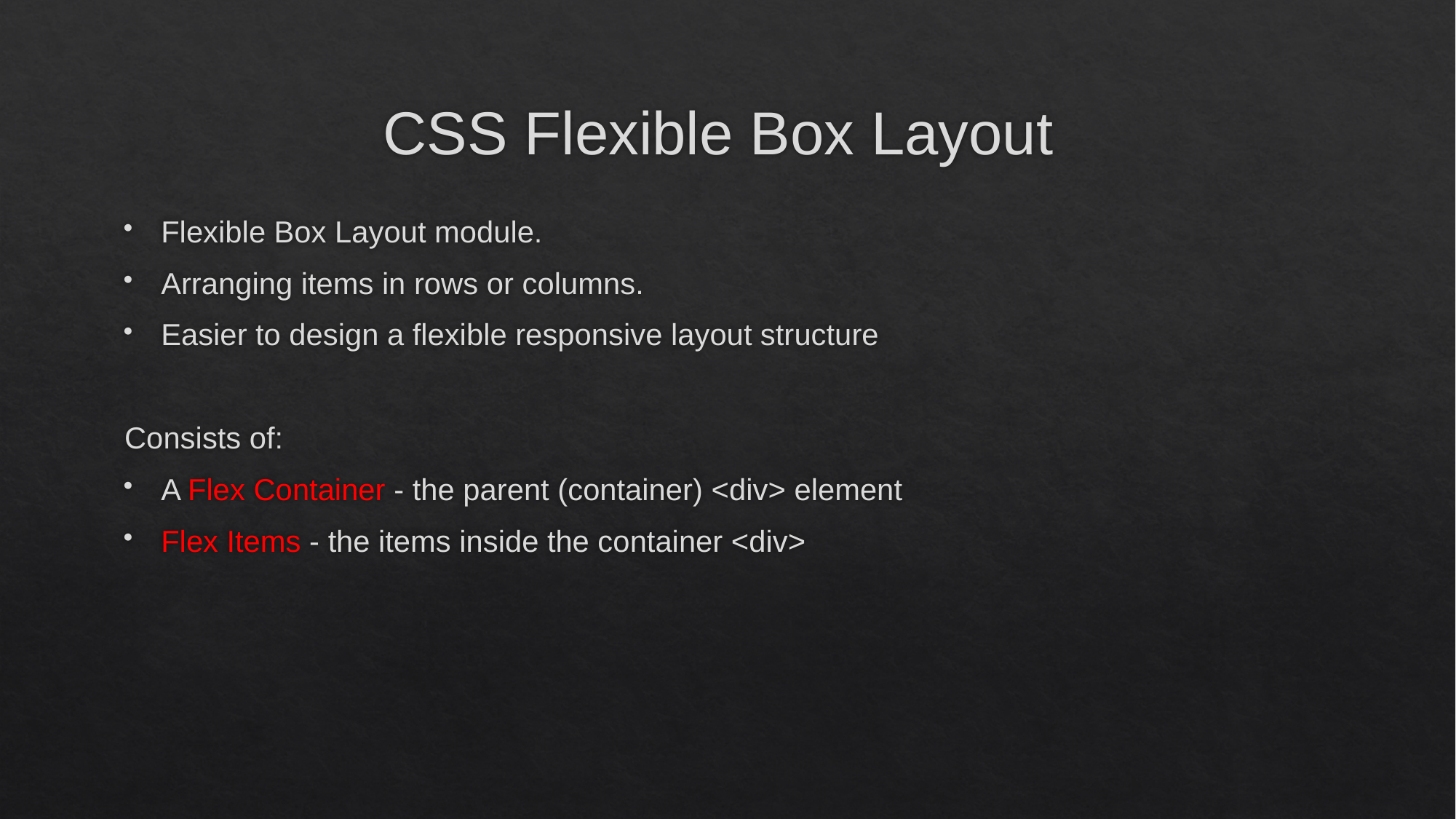

# CSS Flexible Box Layout
Flexible Box Layout module.
Arranging items in rows or columns.
Easier to design a flexible responsive layout structure

Consists of:
A Flex Container - the parent (container) <div> element
Flex Items - the items inside the container <div>